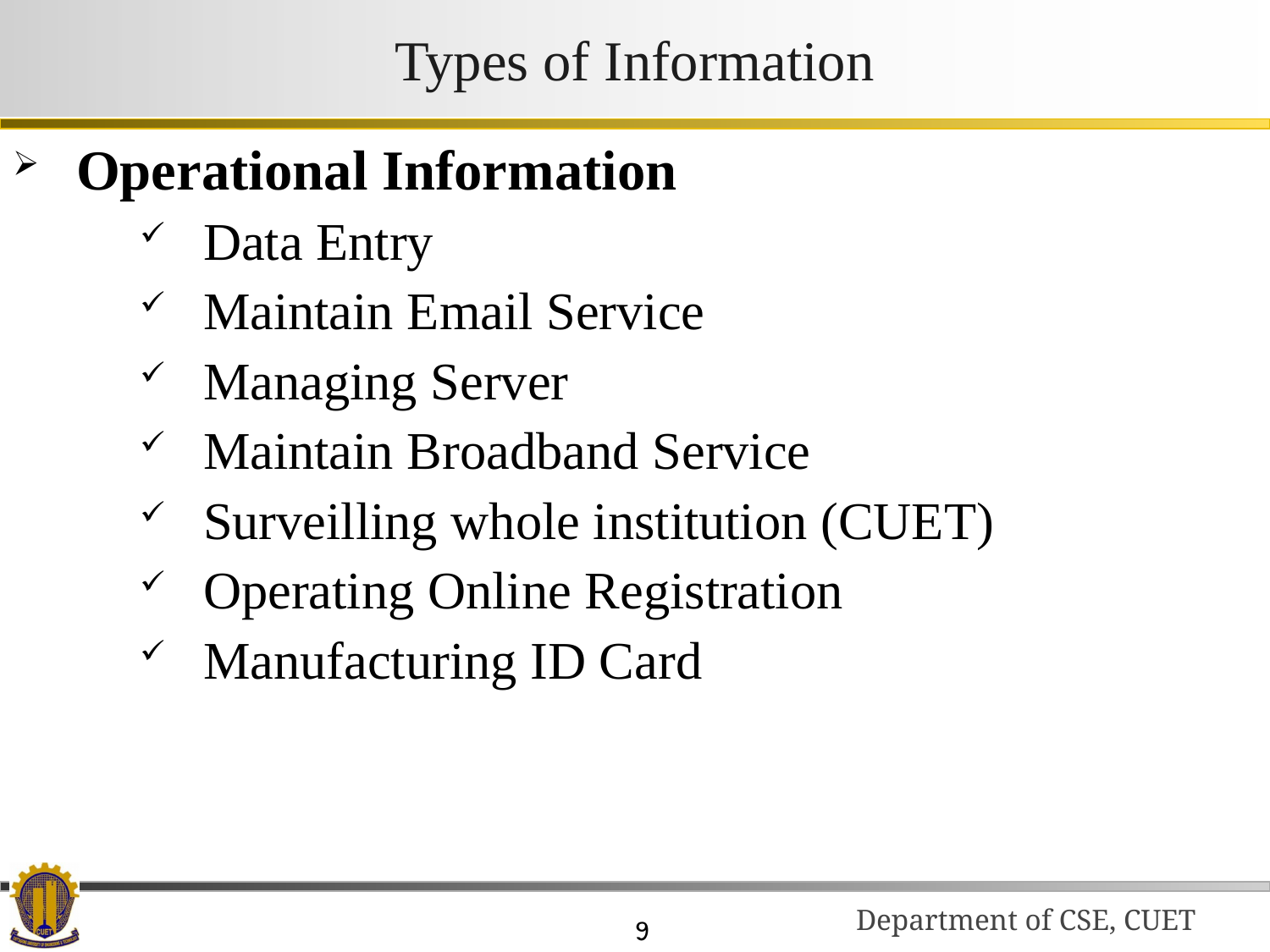

# Types of Information
Operational Information
Data Entry
Maintain Email Service
Managing Server
Maintain Broadband Service
Surveilling whole institution (CUET)
Operating Online Registration
Manufacturing ID Card